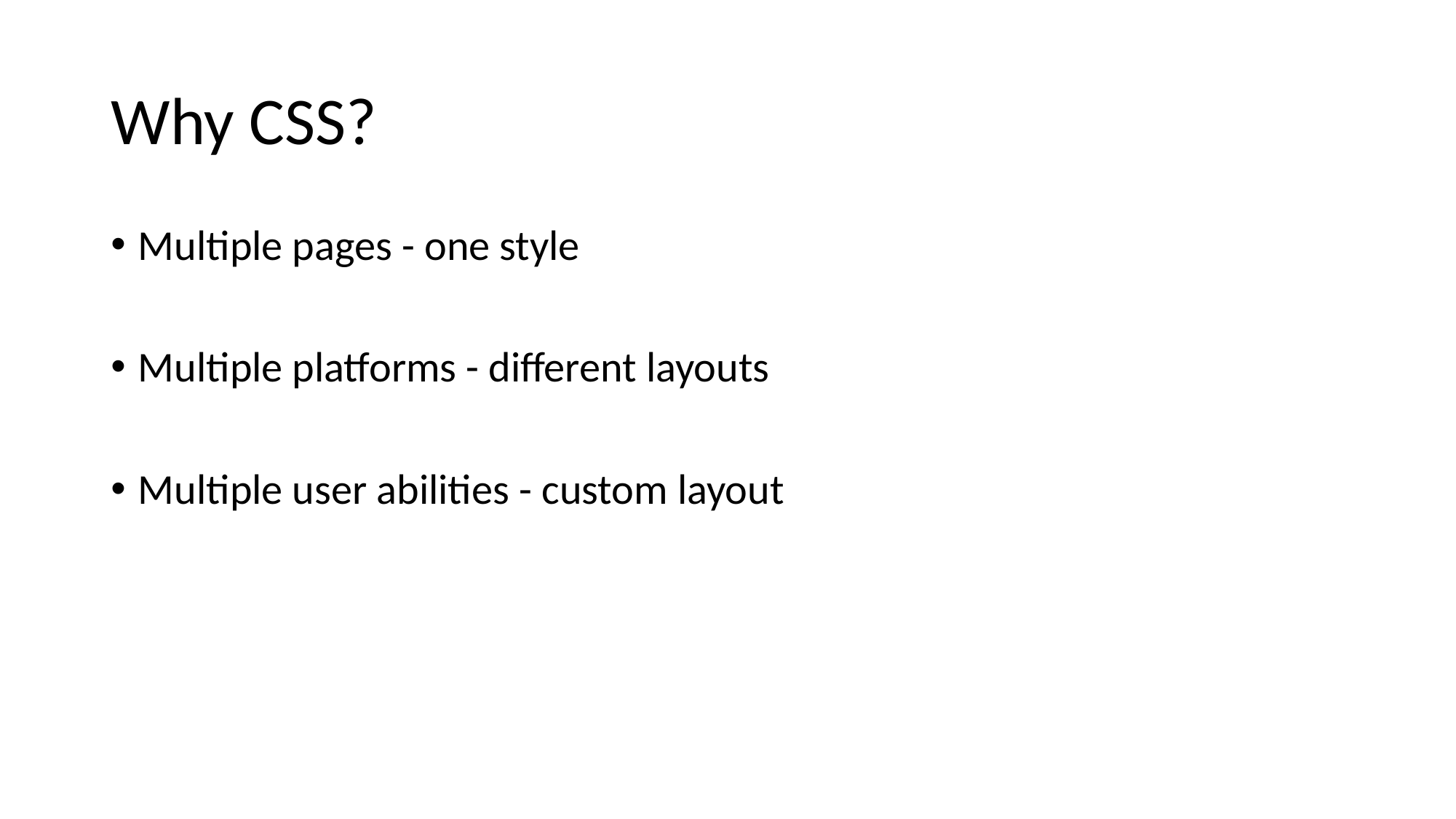

# Why CSS?
Multiple pages - one style

Multiple platforms - different layouts

Multiple user abilities - custom layout